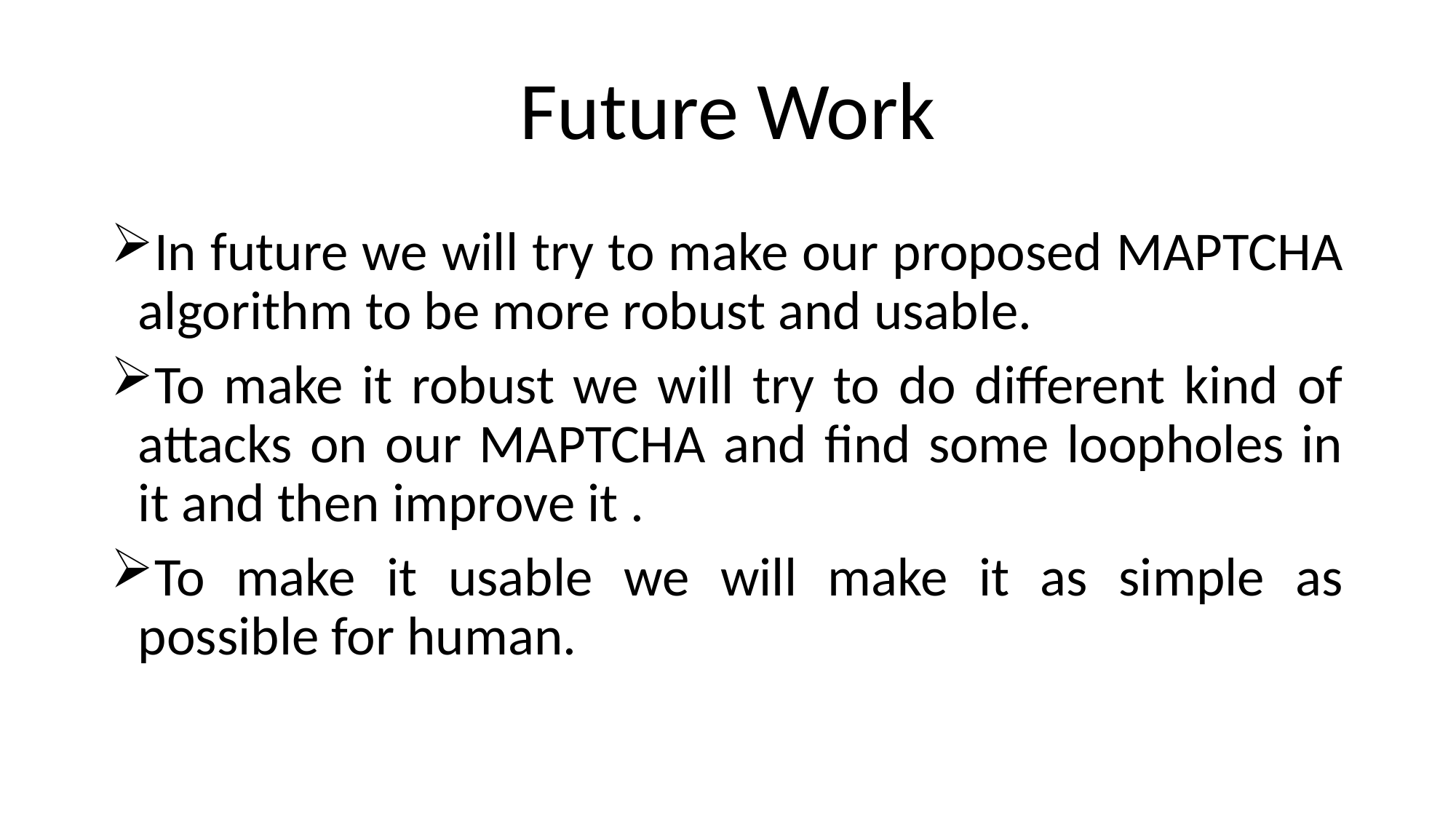

# Future Work
In future we will try to make our proposed MAPTCHA algorithm to be more robust and usable.
To make it robust we will try to do different kind of attacks on our MAPTCHA and find some loopholes in it and then improve it .
To make it usable we will make it as simple as possible for human.